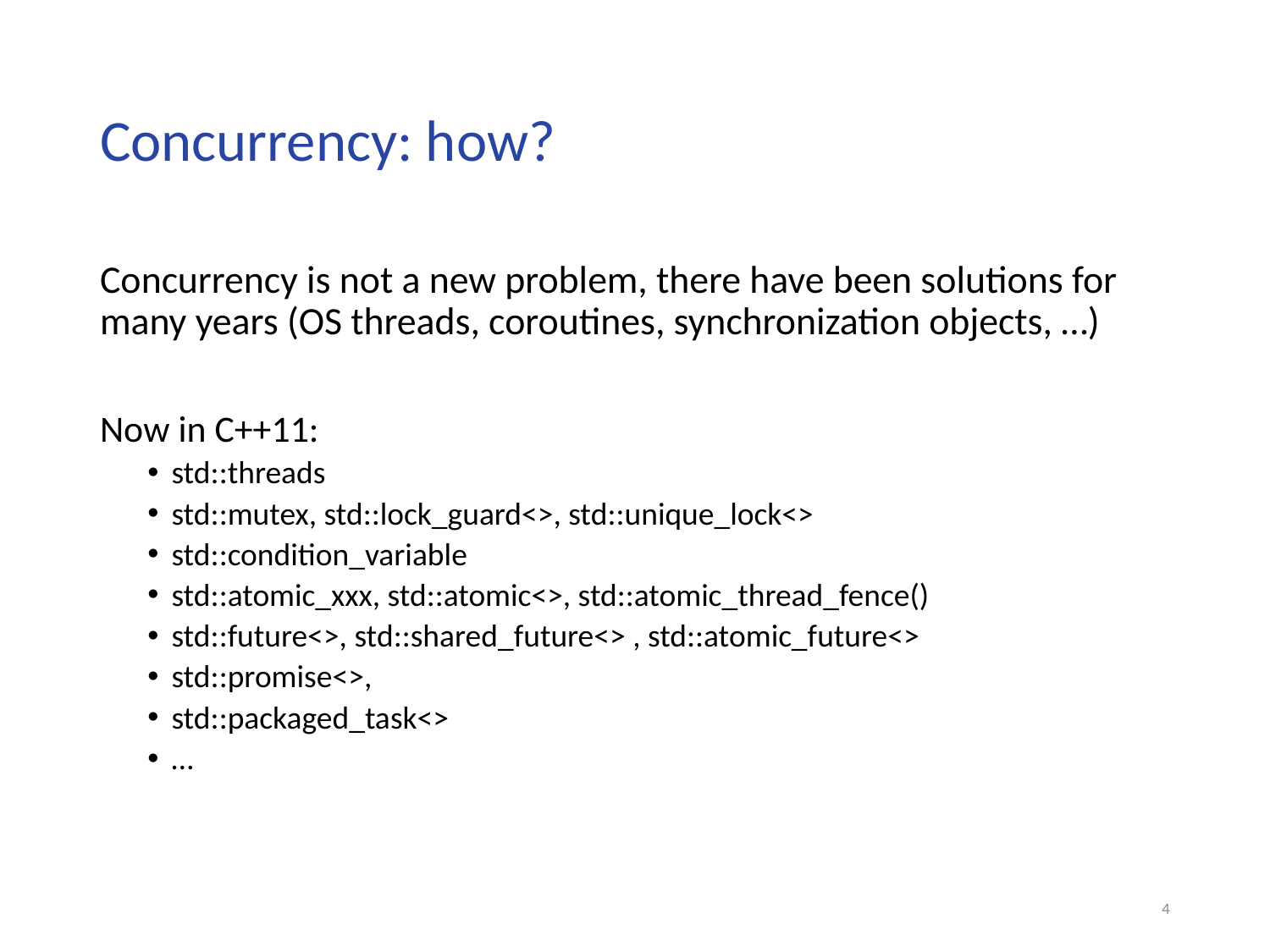

# Concurrency: how?
Concurrency is not a new problem, there have been solutions for many years (OS threads, coroutines, synchronization objects, …)

Now in C++11:
std::threads
std::mutex, std::lock_guard<>, std::unique_lock<>
std::condition_variable
std::atomic_xxx, std::atomic<>, std::atomic_thread_fence()
std::future<>, std::shared_future<> , std::atomic_future<>
std::promise<>,
std::packaged_task<>
…
4